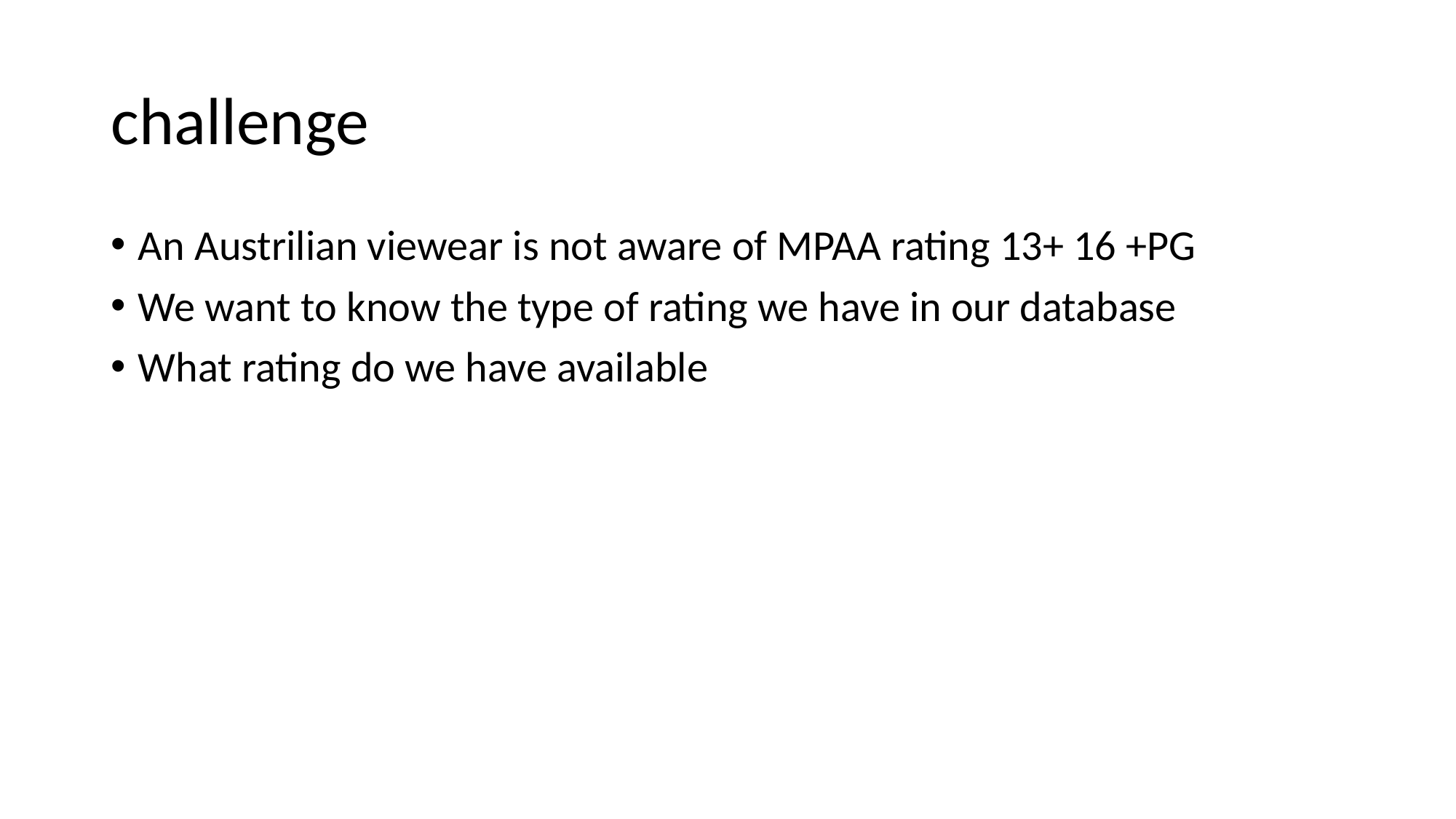

# challenge
An Austrilian viewear is not aware of MPAA rating 13+ 16 +PG
We want to know the type of rating we have in our database
What rating do we have available